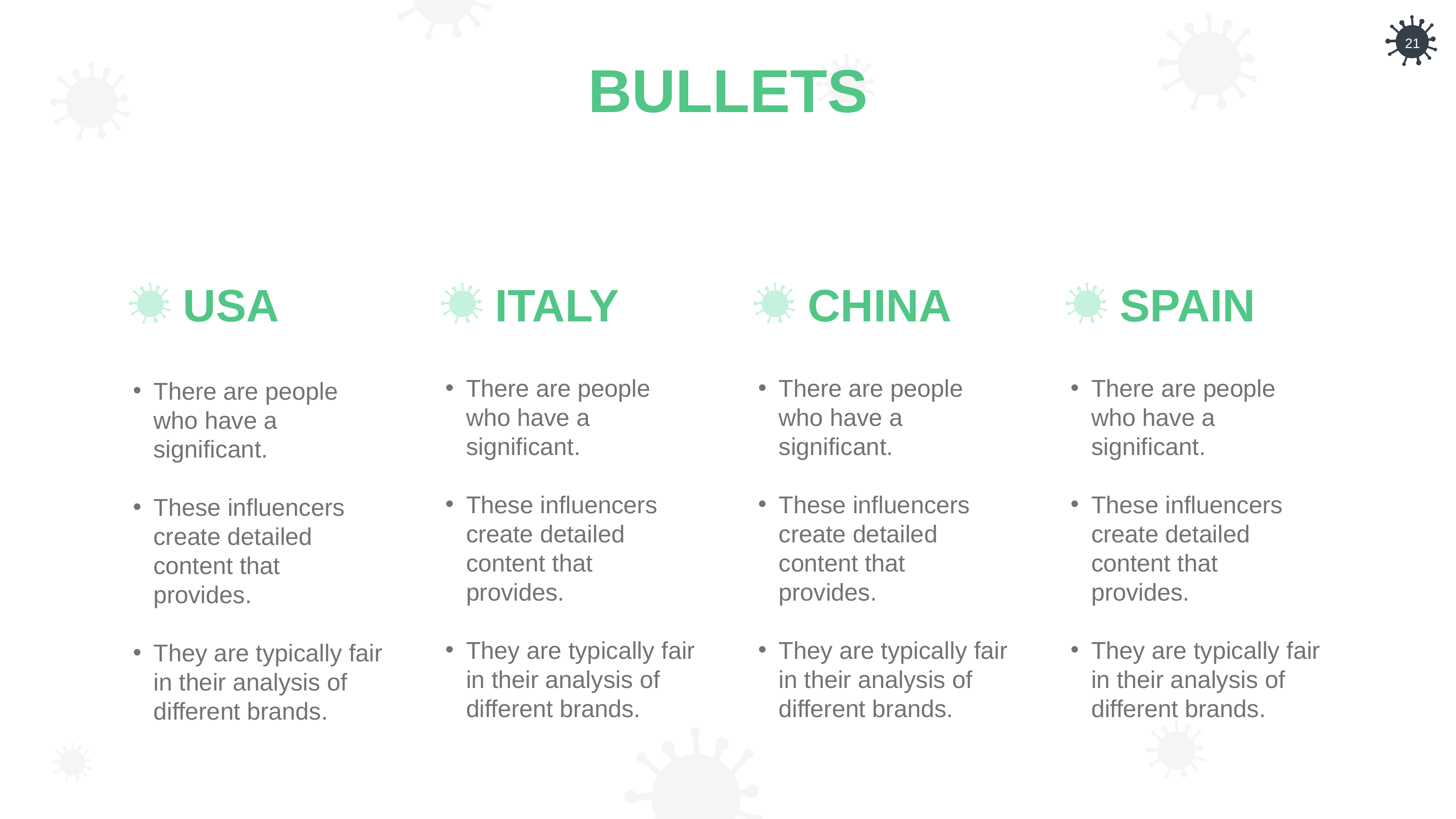

BULLETS
USA
ITALY
CHINA
SPAIN

There are people who have a significant.

These influencers create detailed content that provides.

They are typically fair in their analysis of different brands.
There are people who have a significant.

These influencers create detailed content that provides.

They are typically fair in their analysis of different brands.
There are people who have a significant.

These influencers create detailed content that provides.

They are typically fair in their analysis of different brands.
There are people who have a significant.

These influencers create detailed content that provides.

They are typically fair in their analysis of different brands.